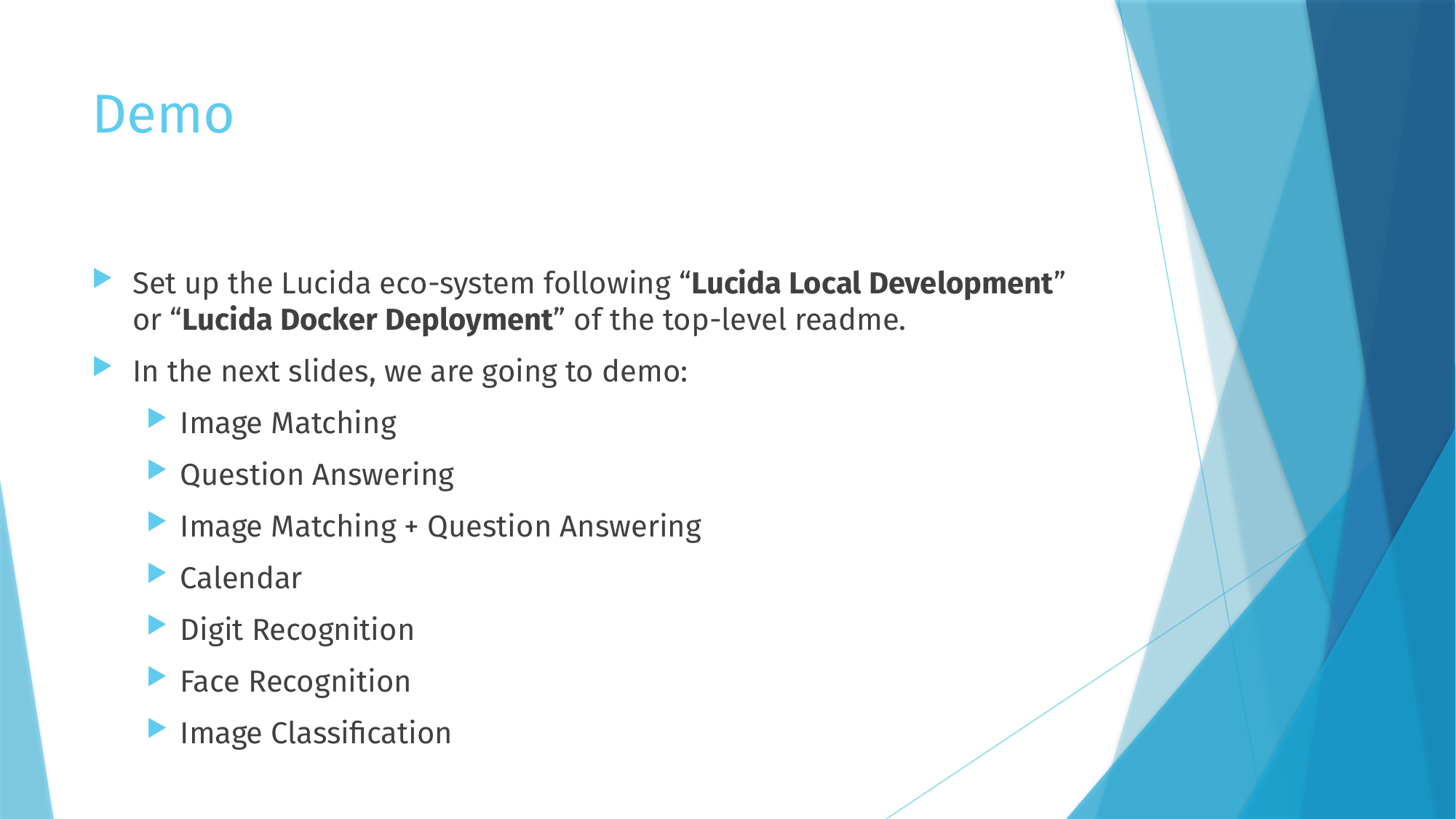

# Demo
Set up the Lucida eco-system following “Lucida Local Development” or “Lucida Docker Deployment” of the top-level readme.
In the next slides, we are going to demo:
Image Matching
Question Answering
Image Matching + Question Answering
Calendar
Digit Recognition
Face Recognition
Image Classification